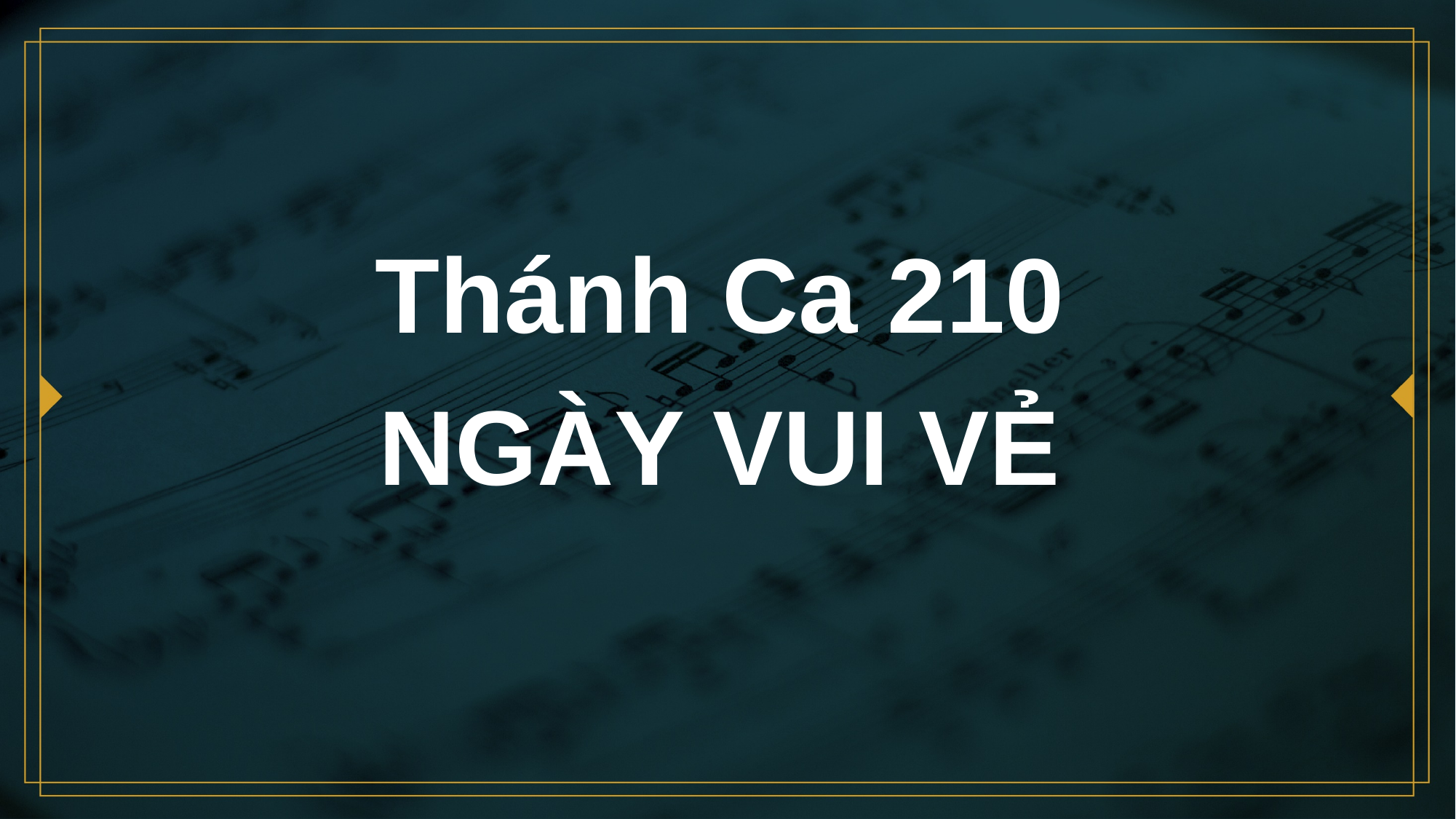

# Thánh Ca 210 NGÀY VUI VẺ